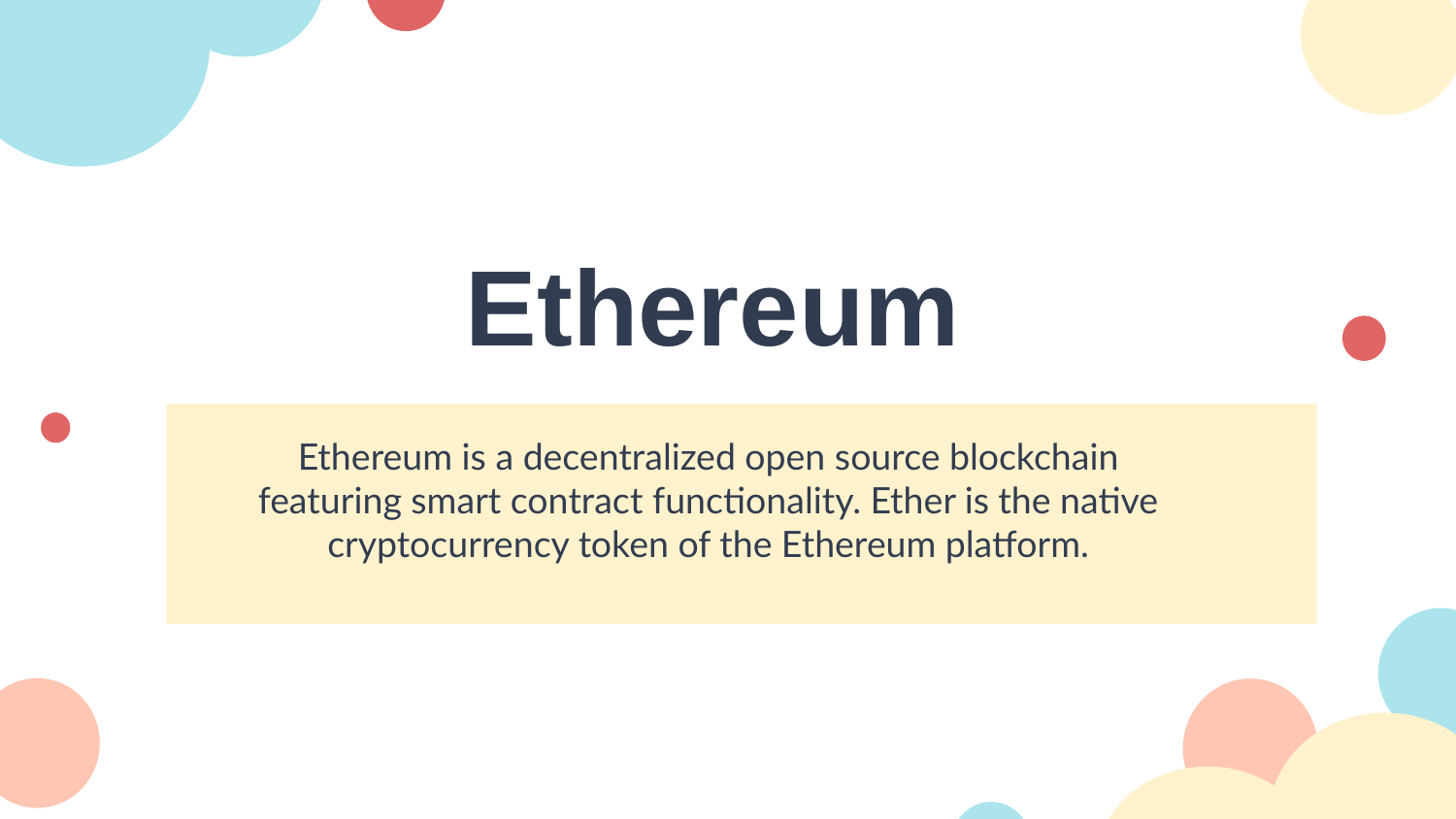

# Ethereum

Ethereum is a decentralized open source blockchain featuring smart contract functionality. Ether is the native cryptocurrency token of the Ethereum platform.